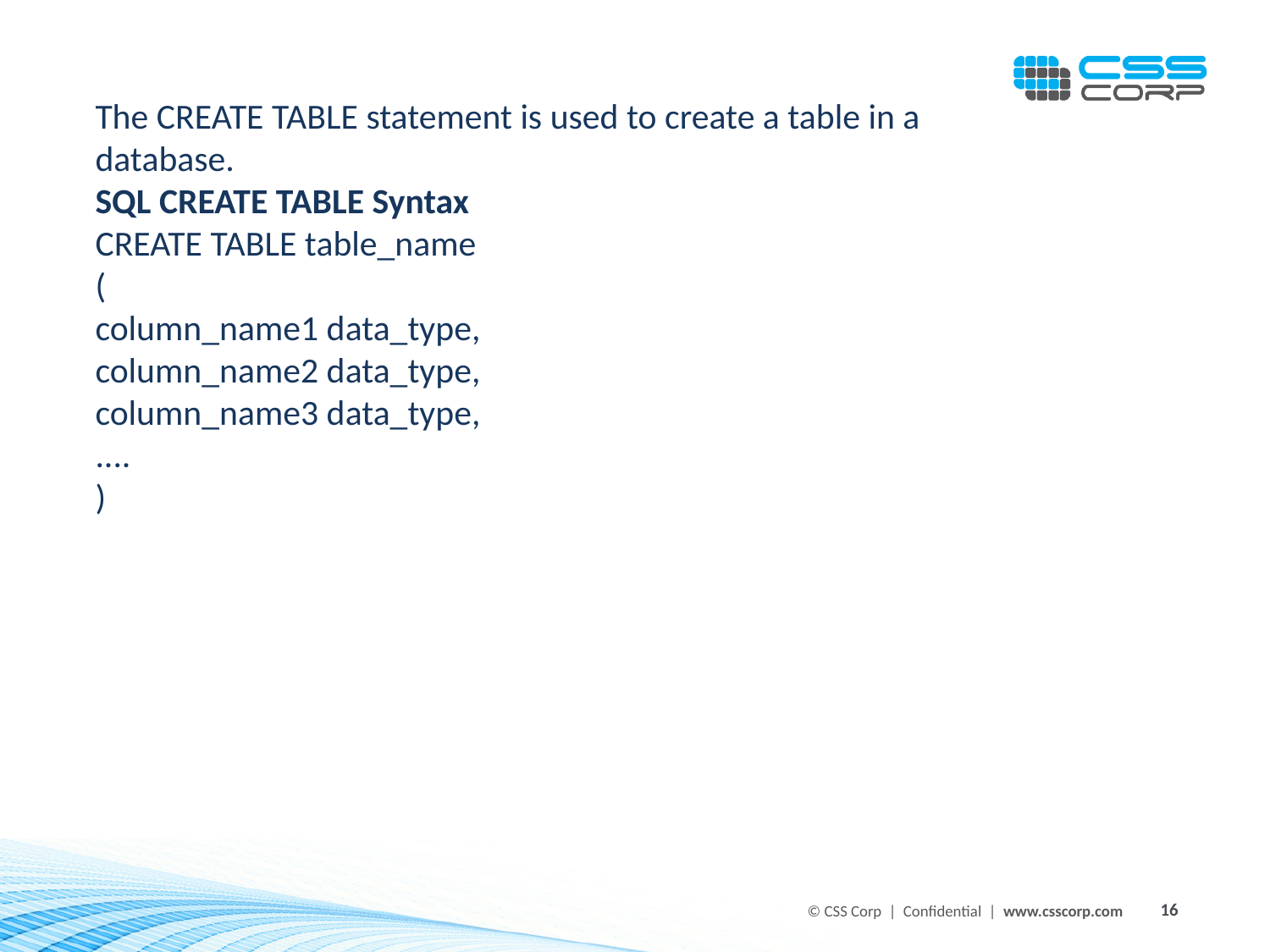

The CREATE TABLE statement is used to create a table in a database.
SQL CREATE TABLE Syntax
CREATE TABLE table_name
(
column_name1 data_type,
column_name2 data_type,
column_name3 data_type,
....
)